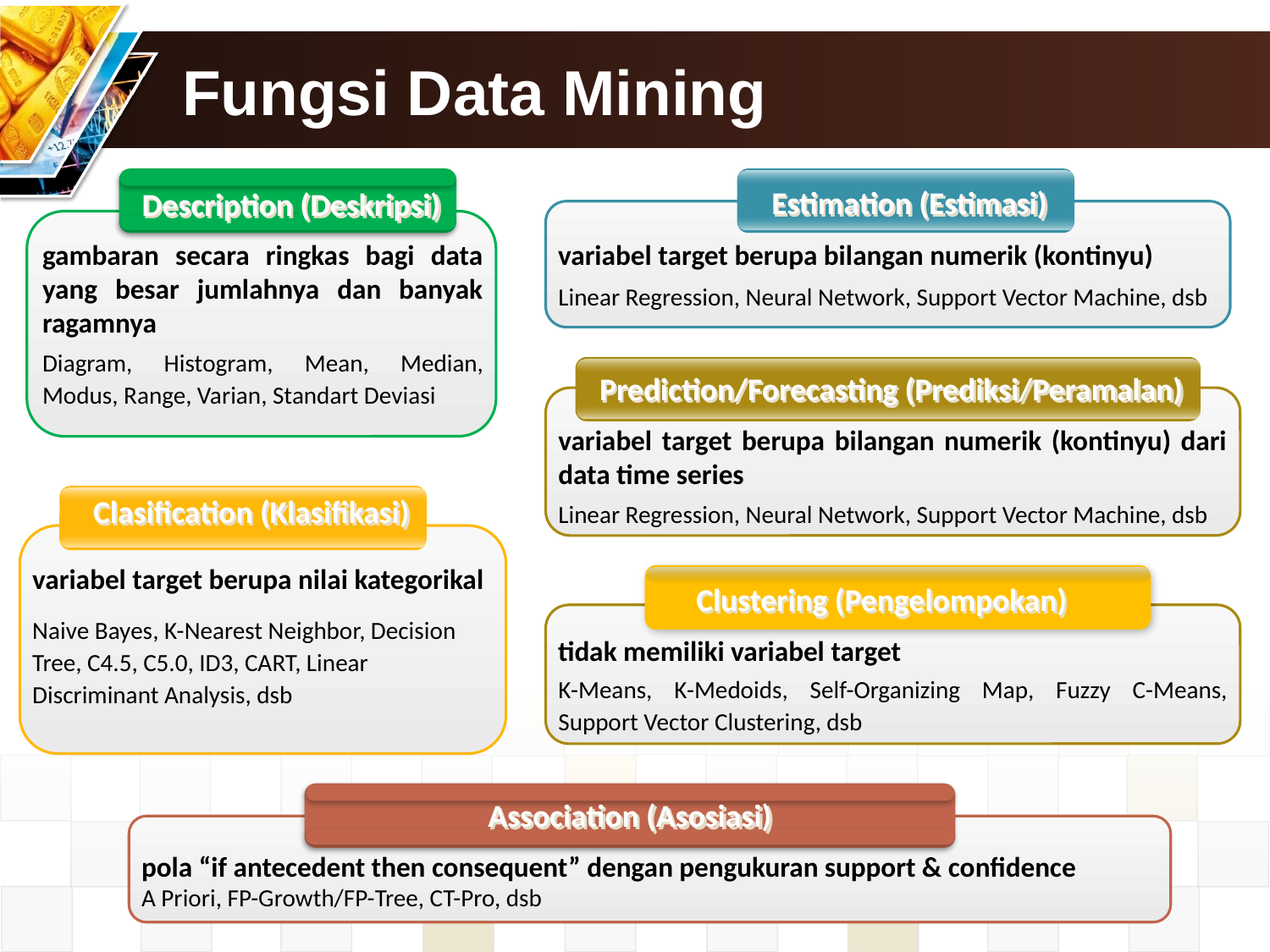

# Fungsi Data Mining

 Estimation (Estimasi)
 Description (Deskripsi)

gambaran secara ringkas bagi data yang besar jumlahnya dan banyak ragamnya
variabel target berupa bilangan numerik (kontinyu)
Linear Regression, Neural Network, Support Vector Machine, dsb
Diagram, Histogram, Mean, Median, Modus, Range, Varian, Standart Deviasi

 Prediction/Forecasting (Prediksi/Peramalan)

variabel target berupa bilangan numerik (kontinyu) dari data time series
 Clasification (Klasifikasi)

Linear Regression, Neural Network, Support Vector Machine, dsb

variabel target berupa nilai kategorikal

 Clustering (Pengelompokan)
Naive Bayes, K-Nearest Neighbor, Decision Tree, C4.5, C5.0, ID3, CART, Linear Discriminant Analysis, dsb

tidak memiliki variabel target
K-Means, K-Medoids, Self-Organizing Map, Fuzzy C-Means, Support Vector Clustering, dsb

Association (Asosiasi)

pola “if antecedent then consequent” dengan pengukuran support & confidence
A Priori, FP-Growth/FP-Tree, CT-Pro, dsb